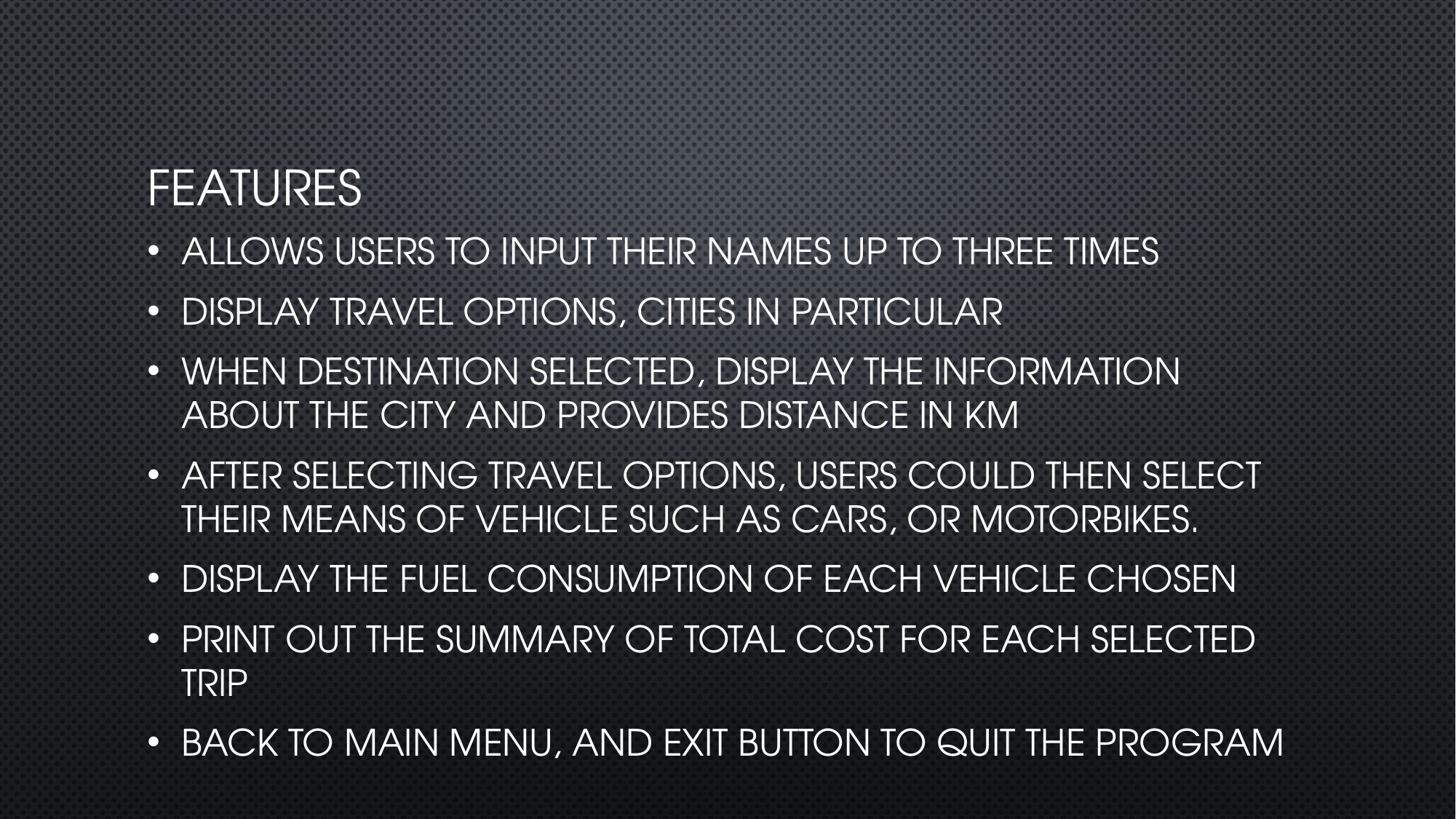

# Features
Allows users to input their names up to three times
Display travel options, cities in particular
When destination selected, display the information about the city and provides distance in km
After selecting travel options, users could then select their means of vehicle such as Cars, or motorbikes.
Display the fuel consumption of each vehicle chosen
Print out the summary of total cost for each selected trip
Back to main menu, and exit button to quit the program